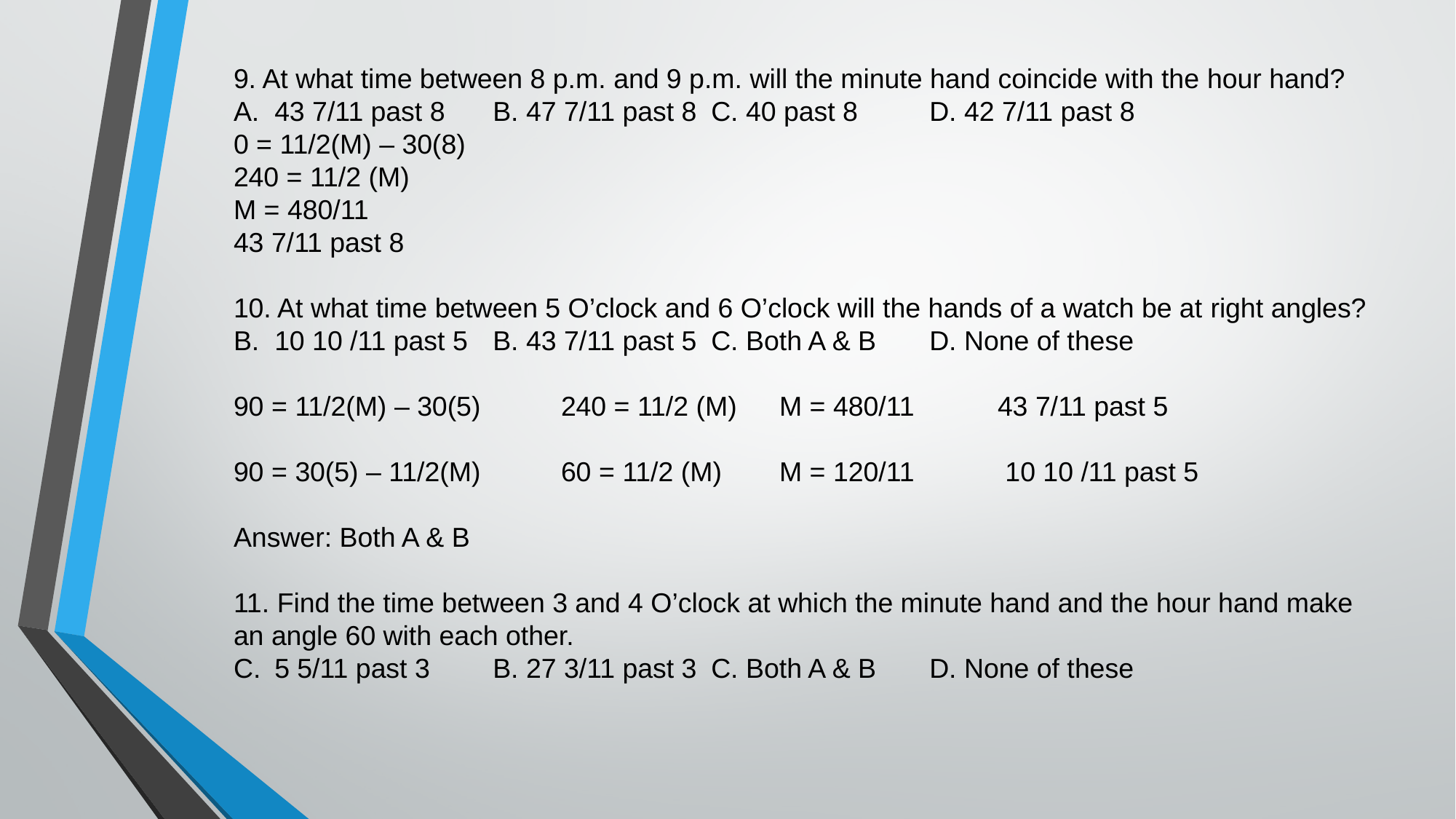

9. At what time between 8 p.m. and 9 p.m. will the minute hand coincide with the hour hand?
43 7/11 past 8	B. 47 7/11 past 8	C. 40 past 8	D. 42 7/11 past 8
0 = 11/2(M) – 30(8)
240 = 11/2 (M)
M = 480/11
43 7/11 past 8

10. At what time between 5 O’clock and 6 O’clock will the hands of a watch be at right angles?
10 10 /11 past 5	B. 43 7/11 past 5	C. Both A & B	D. None of these

90 = 11/2(M) – 30(5) 	240 = 11/2 (M)	M = 480/11	43 7/11 past 5

90 = 30(5) – 11/2(M)	60 = 11/2 (M)	M = 120/11	 10 10 /11 past 5

Answer: Both A & B

11. Find the time between 3 and 4 O’clock at which the minute hand and the hour hand make an angle 60 with each other.
5 5/11 past 3	B. 27 3/11 past 3	C. Both A & B	D. None of these